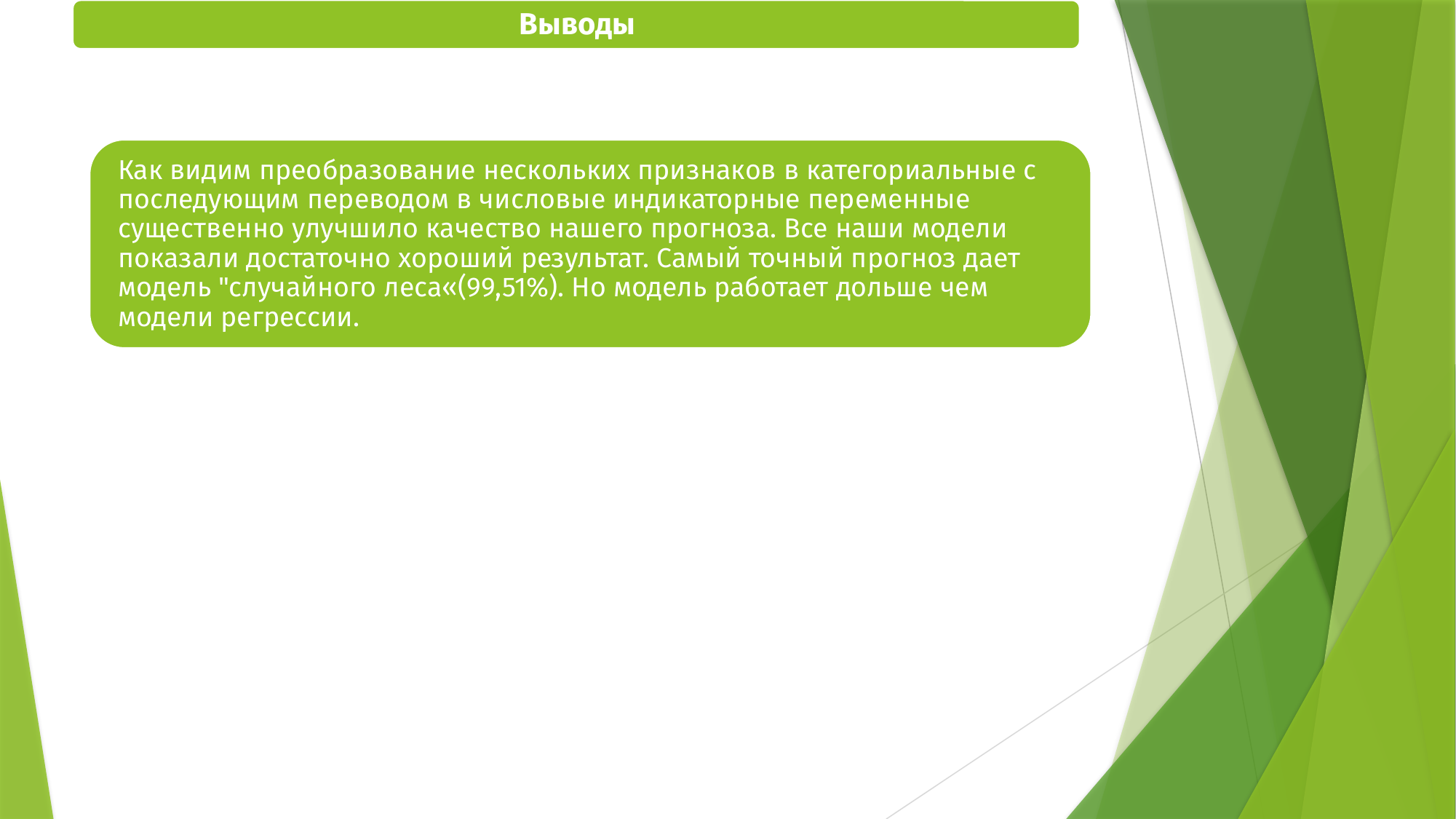

Выводы
Как видим преобразование нескольких признаков в категориальные с последующим переводом в числовые индикаторные переменные существенно улучшило качество нашего прогноза. Все наши модели показали достаточно хороший результат. Самый точный прогноз дает модель "случайного леса«(99,51%). Но модель работает дольше чем модели регрессии.